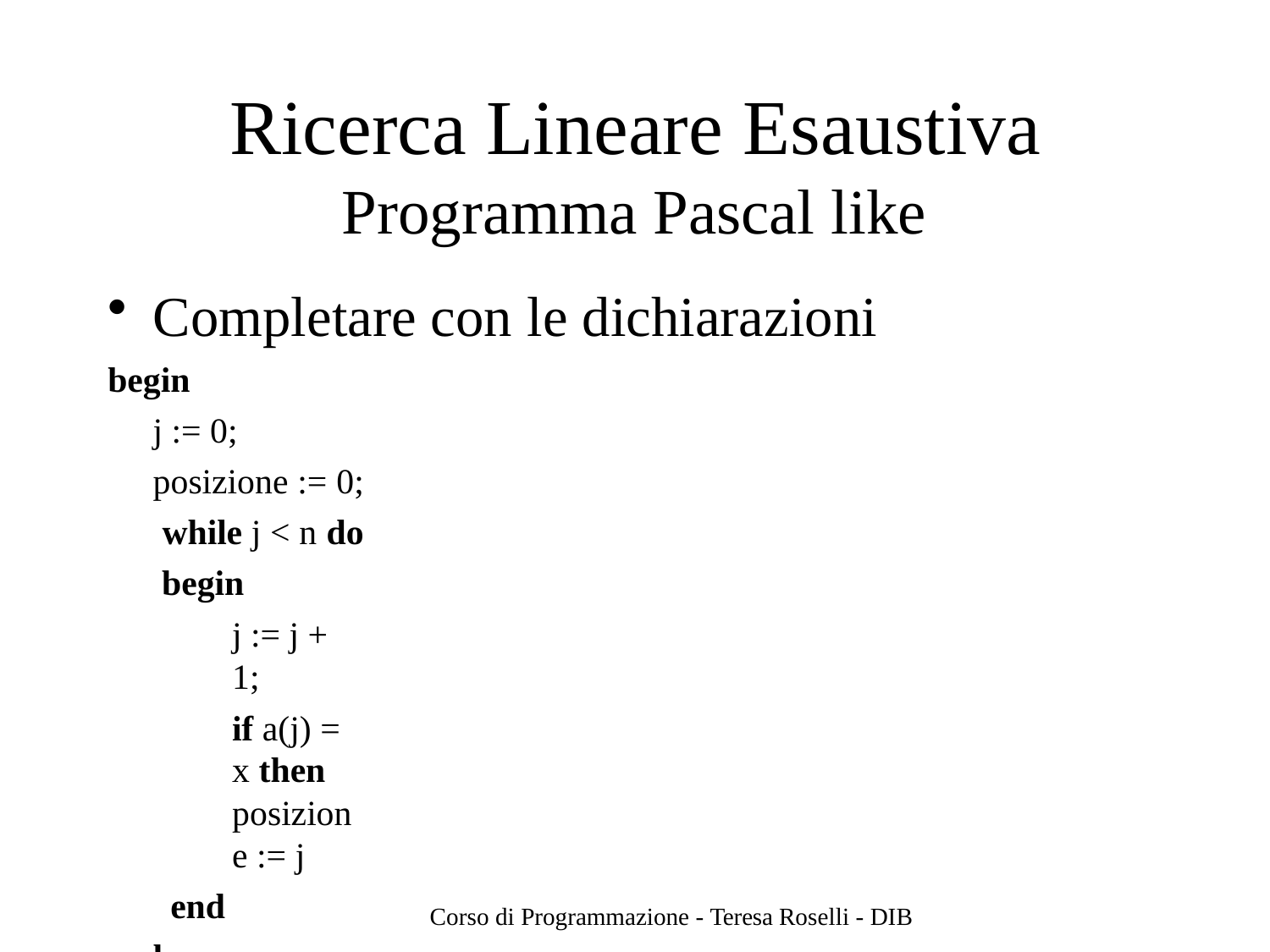

# Ricerca Lineare Esaustiva
Programma Pascal like
Completare con le dichiarazioni
begin
j := 0;
posizione := 0;  while j < n do  begin
j := j + 1;
if a(j) = x then posizione := j
end
end
Corso di Programmazione - Teresa Roselli - DIB